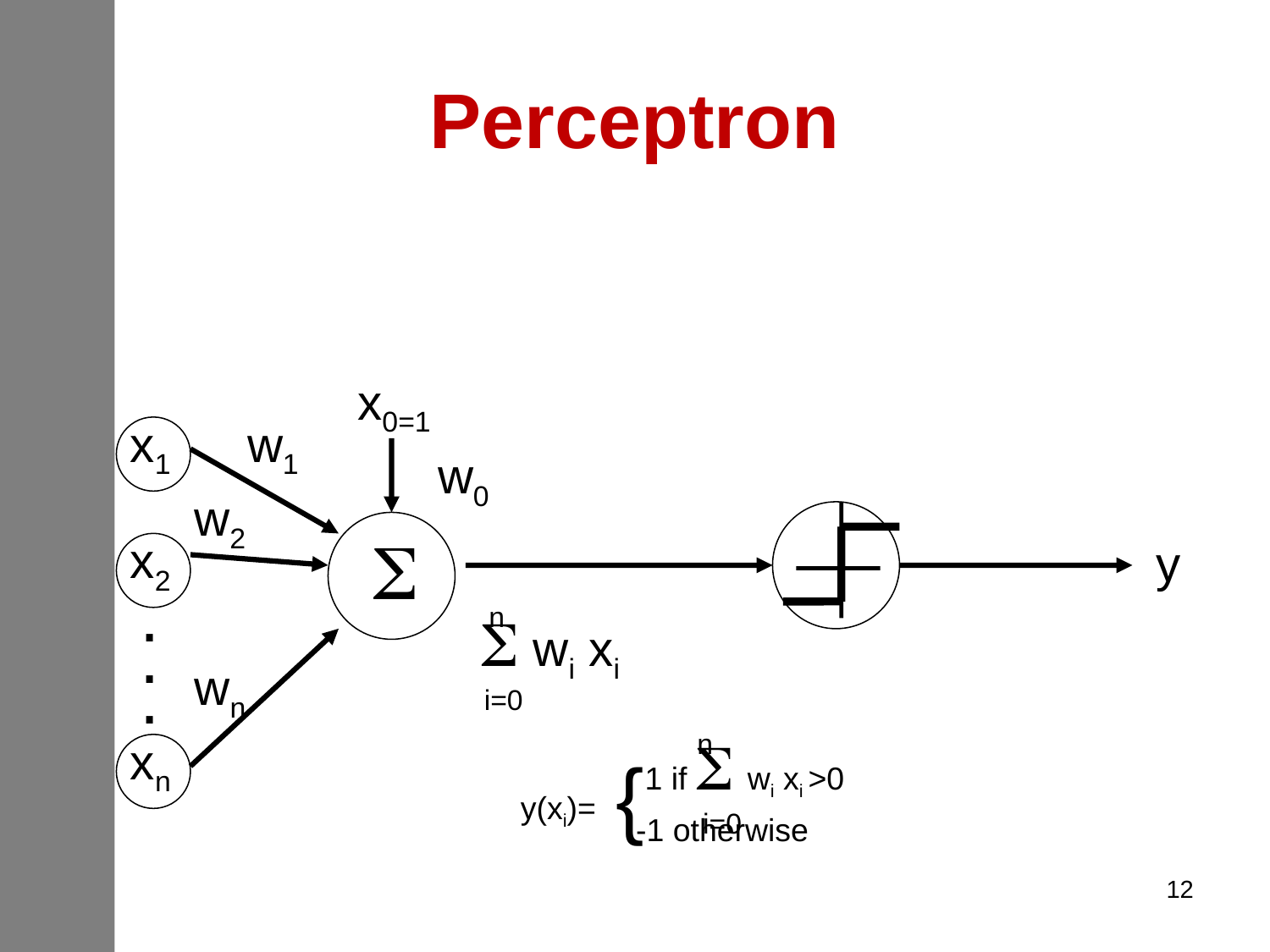

# Perceptron
x0=1
x1

w1

w0

w2

Σ
x2

y

.
.
.

n
Σ wi xi

i=0
wn
n
xn

              1 if Σ wi xi >0
y(xi)=
             -1 otherwise
{
i=0
12